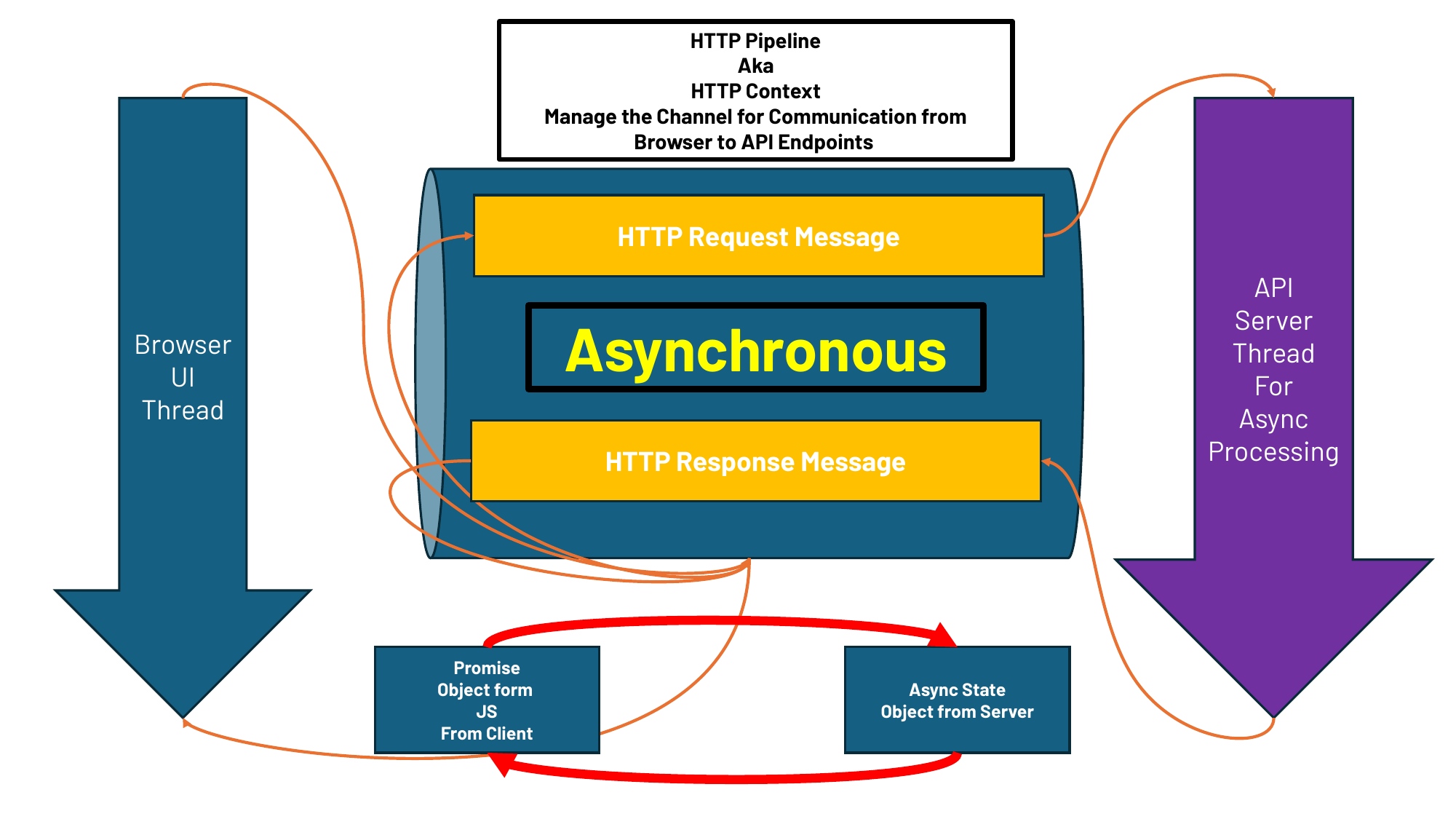

HTTP Pipeline
Aka
HTTP Context
Manage the Channel for Communication from Browser to API Endpoints

Browser
UI
Thread
API
Server
Thread
For
Async
Processing
HTTP Request Message
Asynchronous
HTTP Response Message
Promise
Object form
JS
From Client
Async State
Object from Server